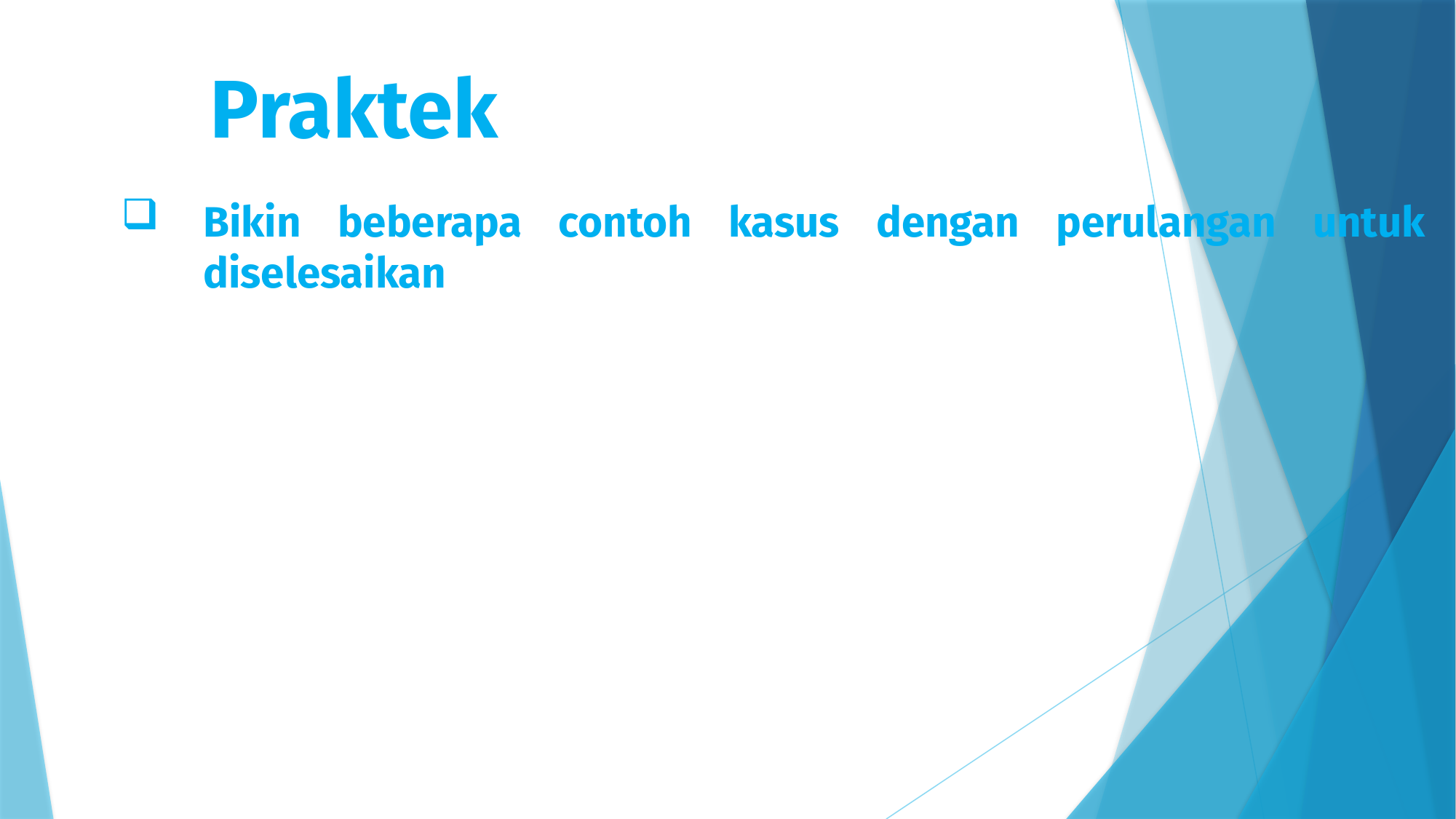

Praktek
Bikin beberapa contoh kasus dengan perulangan untuk diselesaikan